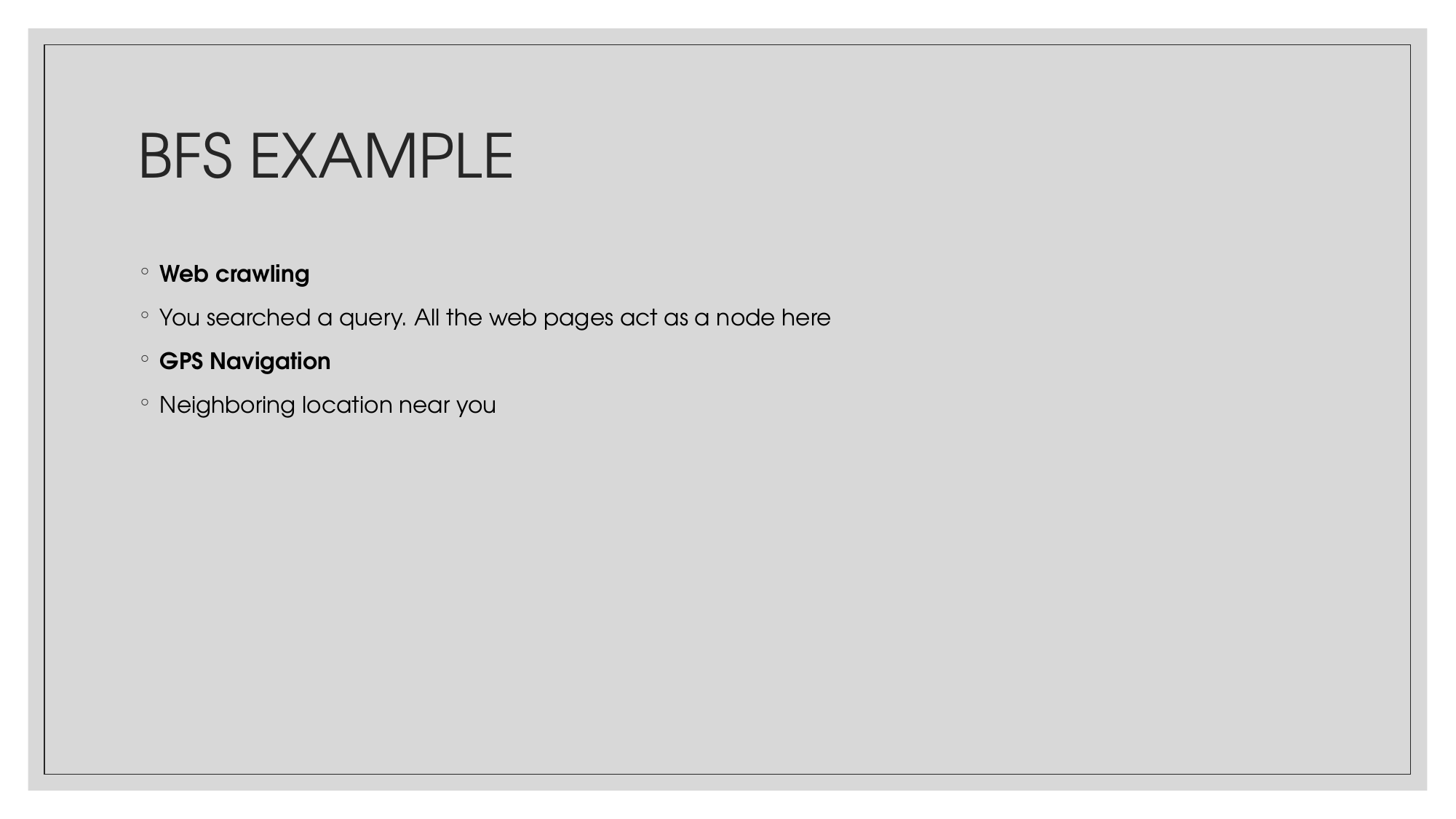

# BFS EXAMPLE
Web crawling
You searched a query. All the web pages act as a node here
GPS Navigation
Neighboring location near you